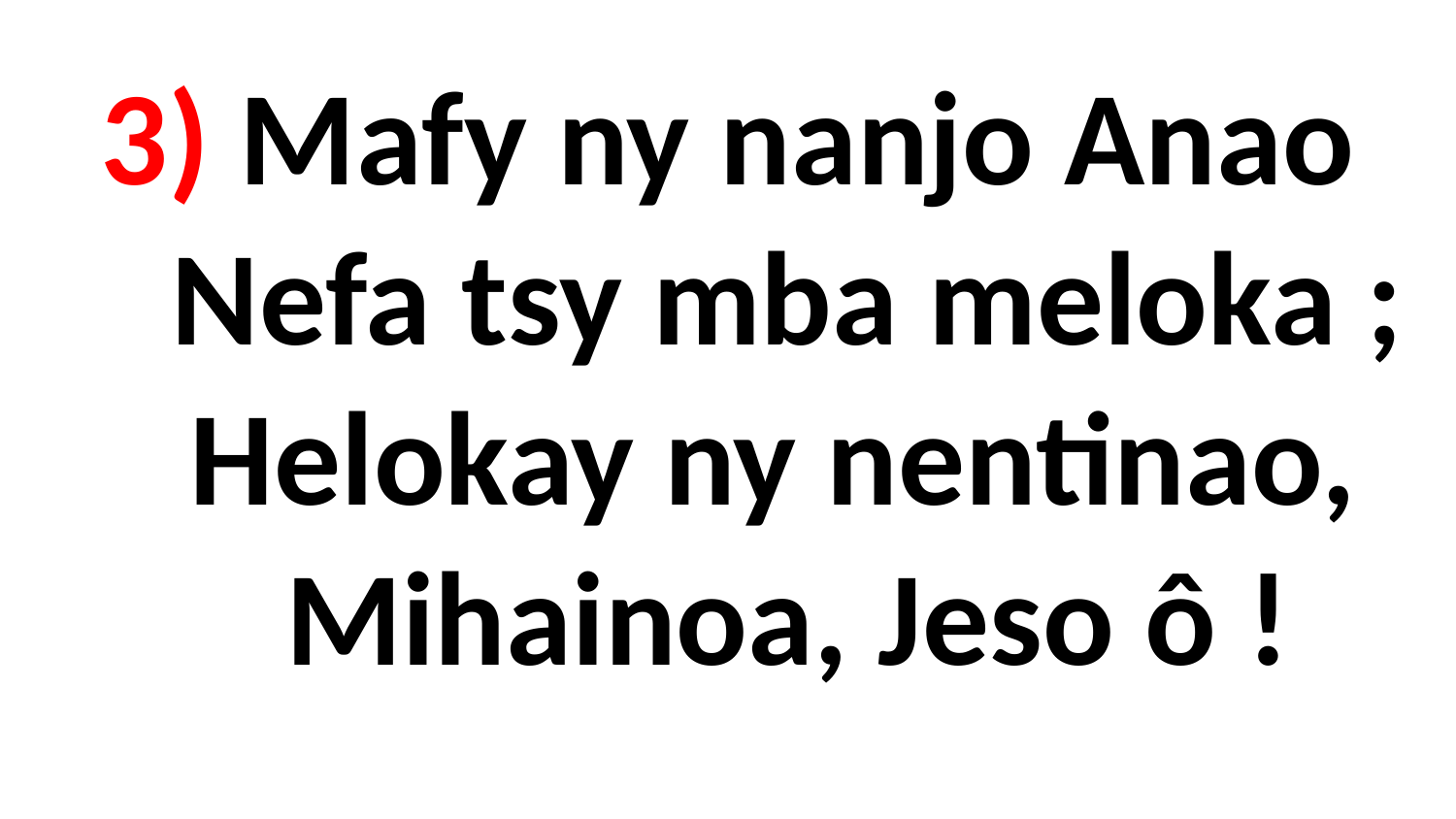

# 3) Mafy ny nanjo Anao Nefa tsy mba meloka ; Helokay ny nentinao, Mihainoa, Jeso ô !